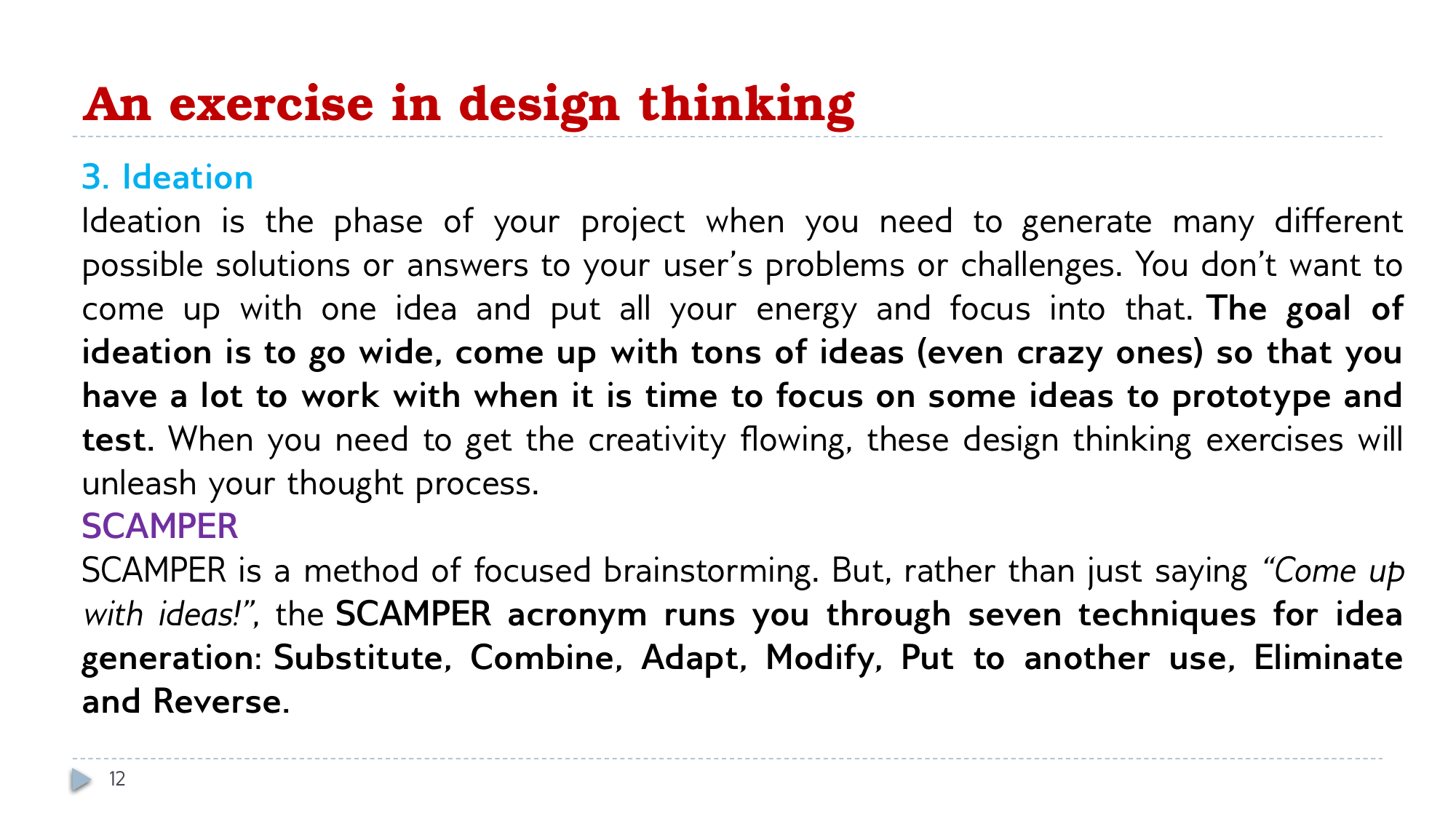

# An exercise in design thinking
3. Ideation
Ideation is the phase of your project when you need to generate many different possible solutions or answers to your user’s problems or challenges. You don’t want to come up with one idea and put all your energy and focus into that. The goal of ideation is to go wide, come up with tons of ideas (even crazy ones) so that you have a lot to work with when it is time to focus on some ideas to prototype and test. When you need to get the creativity flowing, these design thinking exercises will unleash your thought process.
SCAMPER
SCAMPER is a method of focused brainstorming. But, rather than just saying “Come up with ideas!”, the SCAMPER acronym runs you through seven techniques for idea generation: Substitute, Combine, Adapt, Modify, Put to another use, Eliminate and Reverse.

12